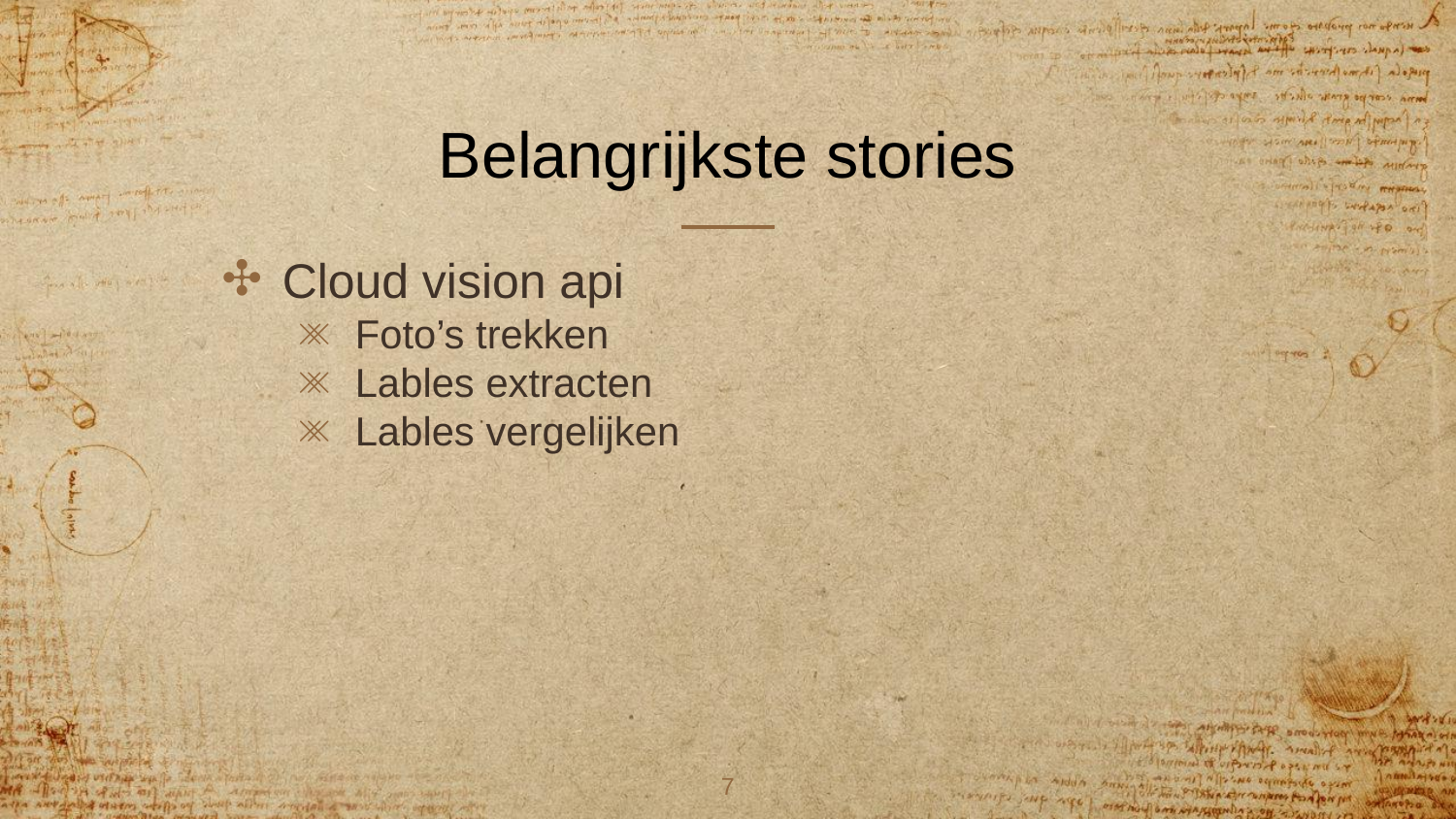

# Belangrijkste stories
Cloud vision api
Foto’s trekken
Lables extracten
Lables vergelijken
7